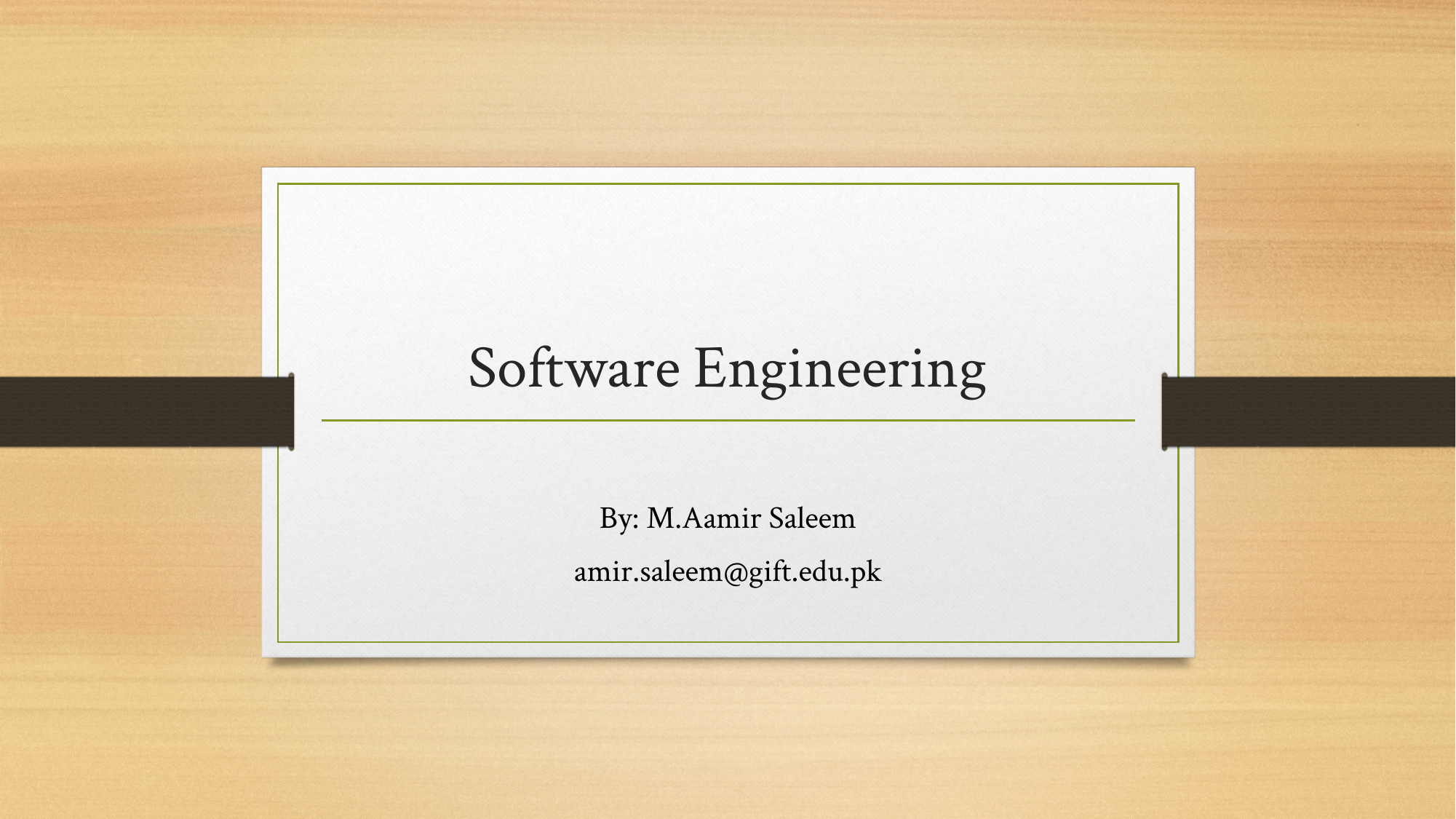

# Software Engineering

By: M.Aamir Saleem
amir.saleem@gift.edu.pk